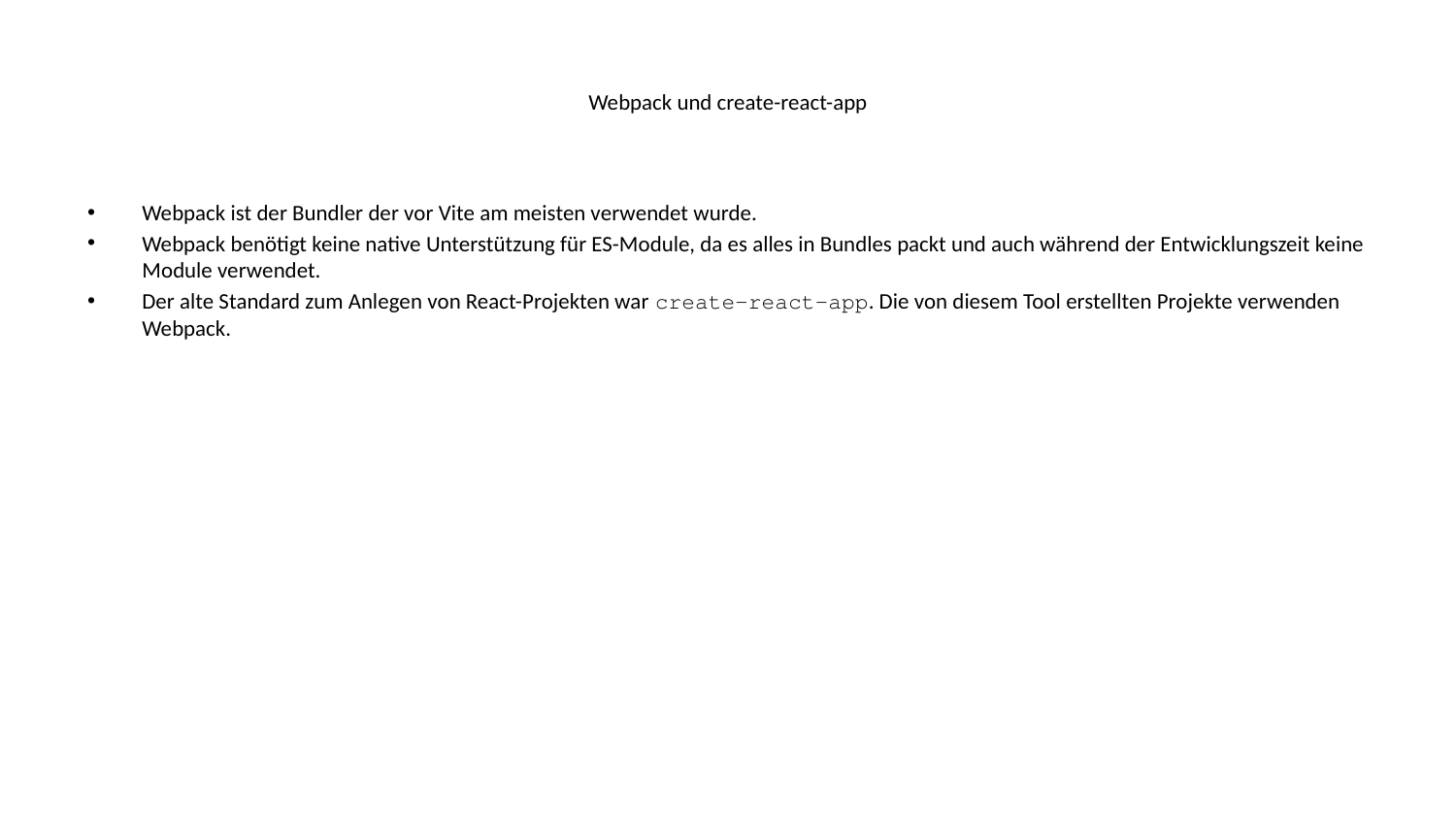

# Webpack und create-react-app
Webpack ist der Bundler der vor Vite am meisten verwendet wurde.
Webpack benötigt keine native Unterstützung für ES-Module, da es alles in Bundles packt und auch während der Entwicklungszeit keine Module verwendet.
Der alte Standard zum Anlegen von React-Projekten war create-react-app. Die von diesem Tool erstellten Projekte verwenden Webpack.